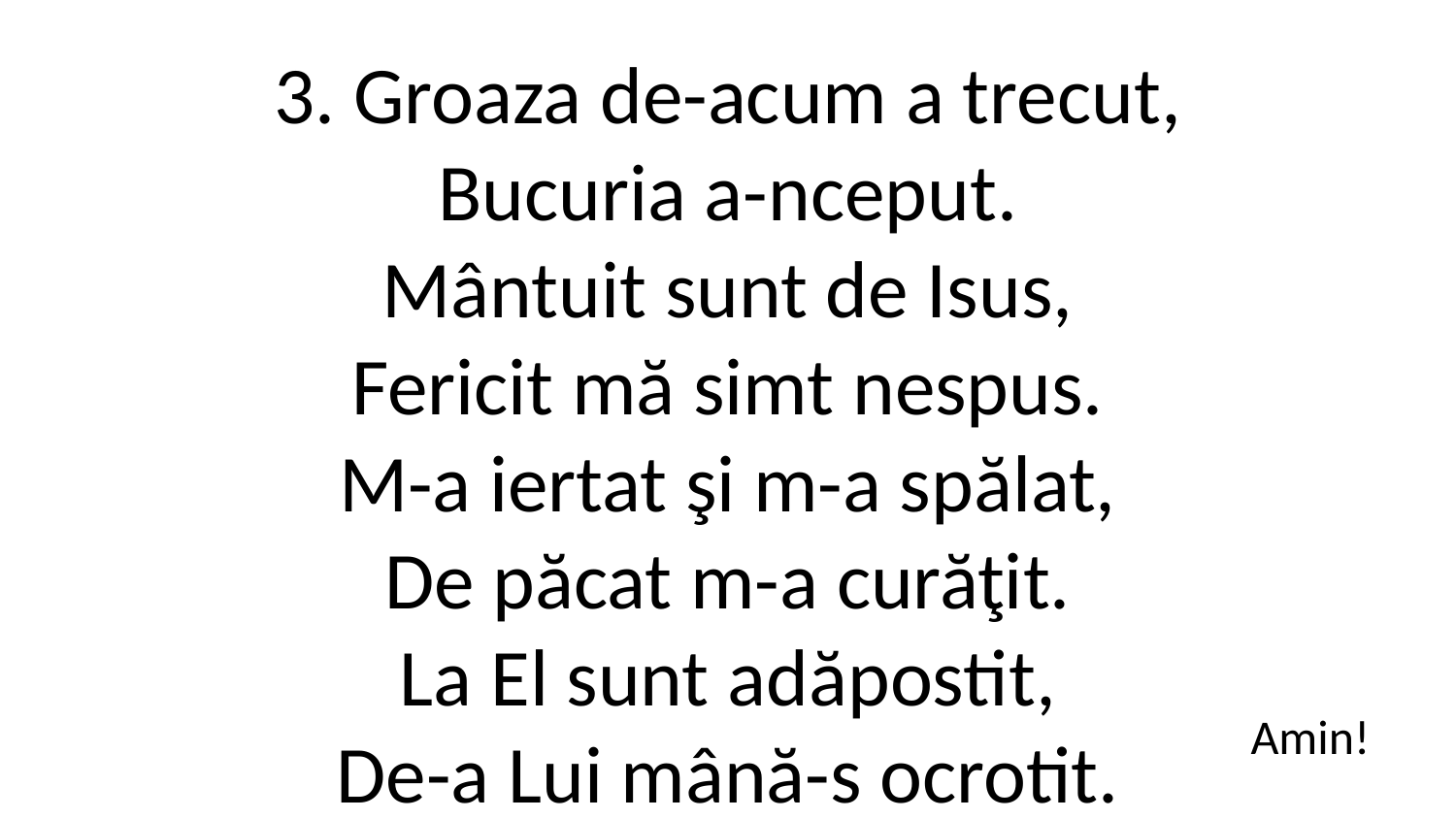

3. Groaza de-acum a trecut,
Bucuria a-nceput.
Mântuit sunt de Isus,
Fericit mă simt nespus.
M-a iertat şi m-a spălat,
De păcat m-a curăţit.
La El sunt adăpostit,
De-a Lui mână-s ocrotit.

Amin!